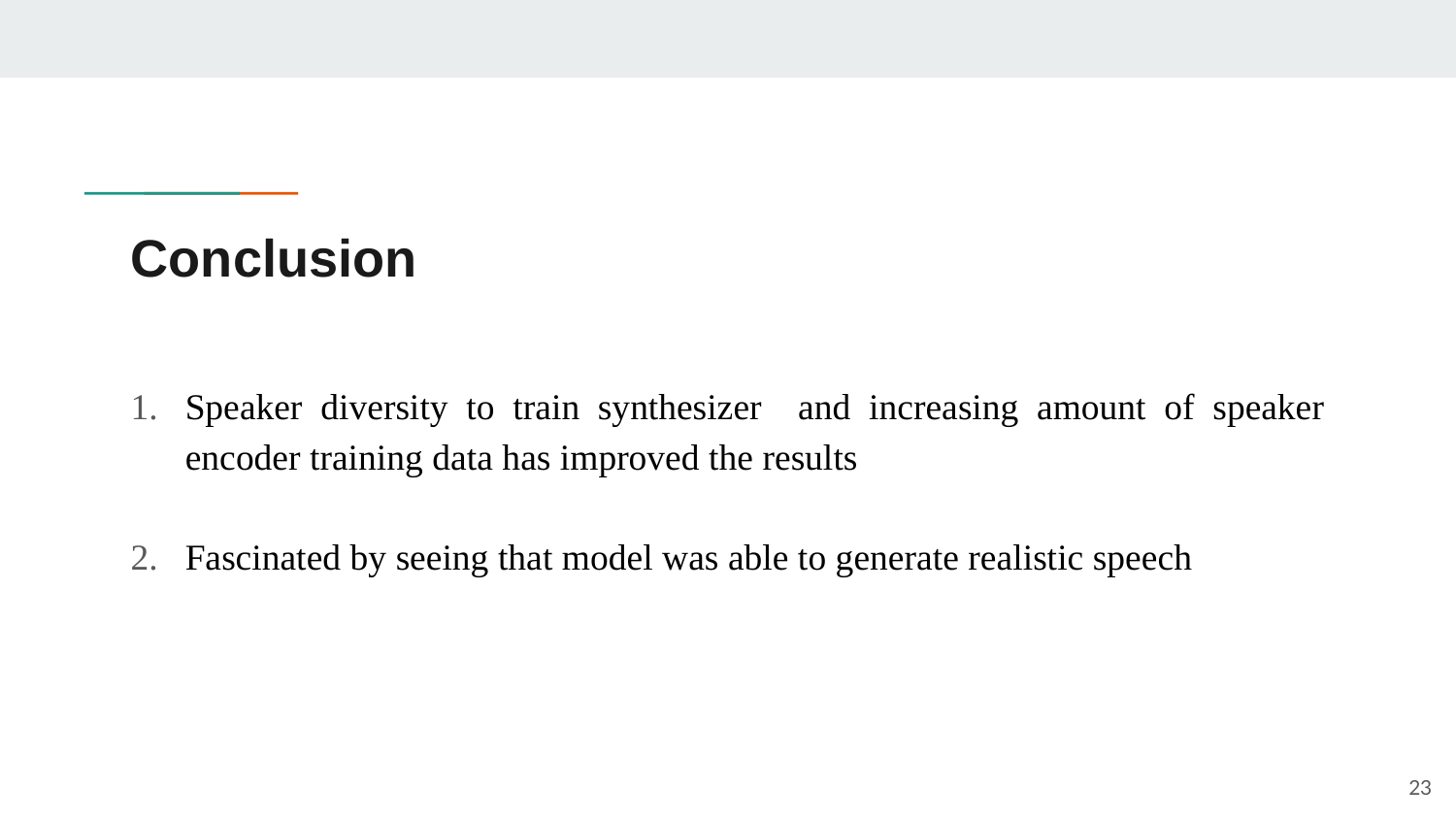

# Conclusion

Speaker diversity to train synthesizer  and increasing amount of speaker encoder training data has improved the results

Fascinated by seeing that model was able to generate realistic speech

23